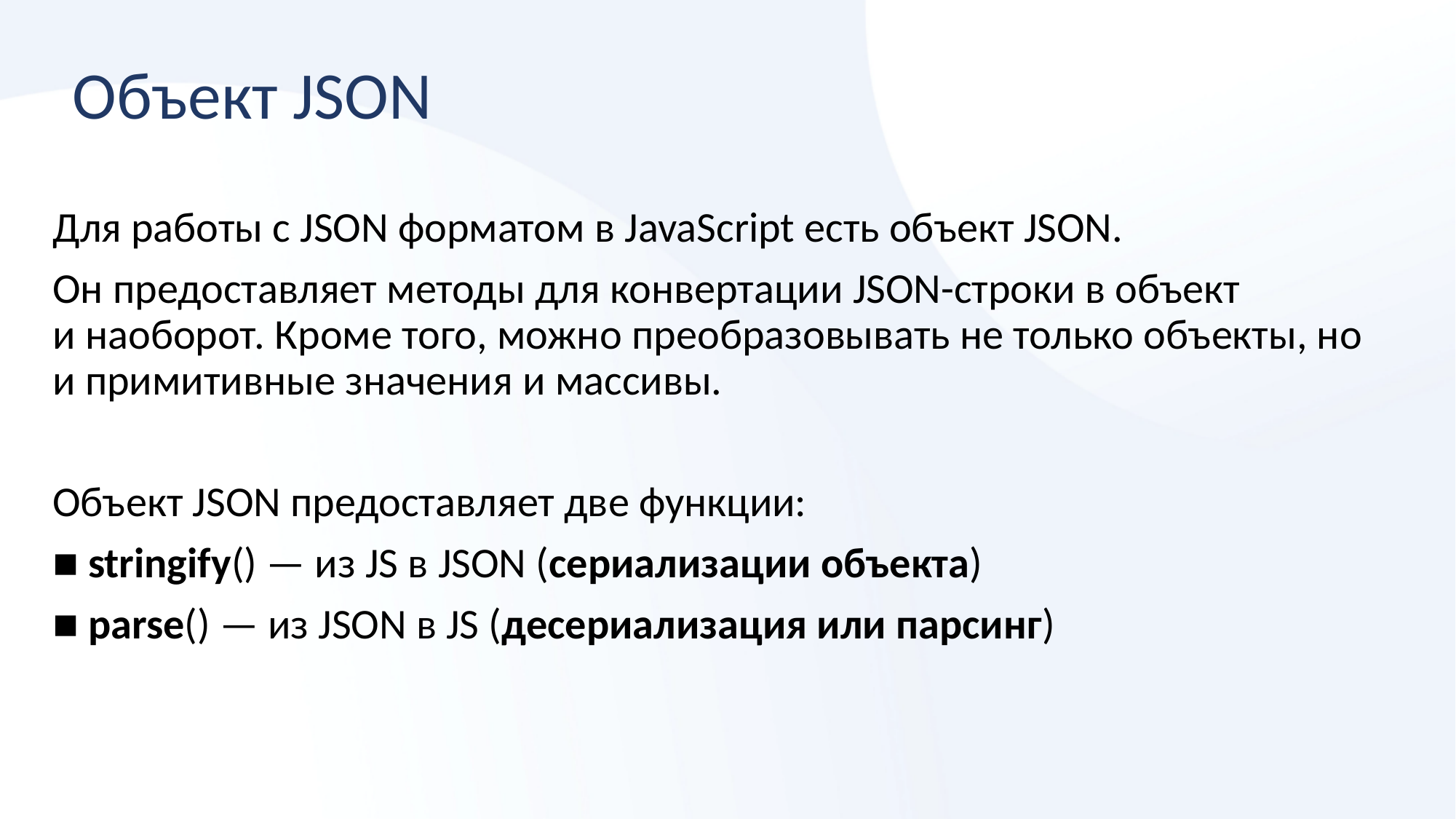

# Объект JSON
Для работы с JSON форматом в JavaScript есть объект JSON.
Он предоставляет методы для конвертации JSON-строки в объект и наоборот. Кроме того, можно преобразовывать не только объекты, но и примитивные значения и массивы.

Объект JSON предоставляет две функции:
■ stringify() — из JS в JSON (сериализации объекта)
■ parse() — из JSON в JS (десериализация или парсинг)